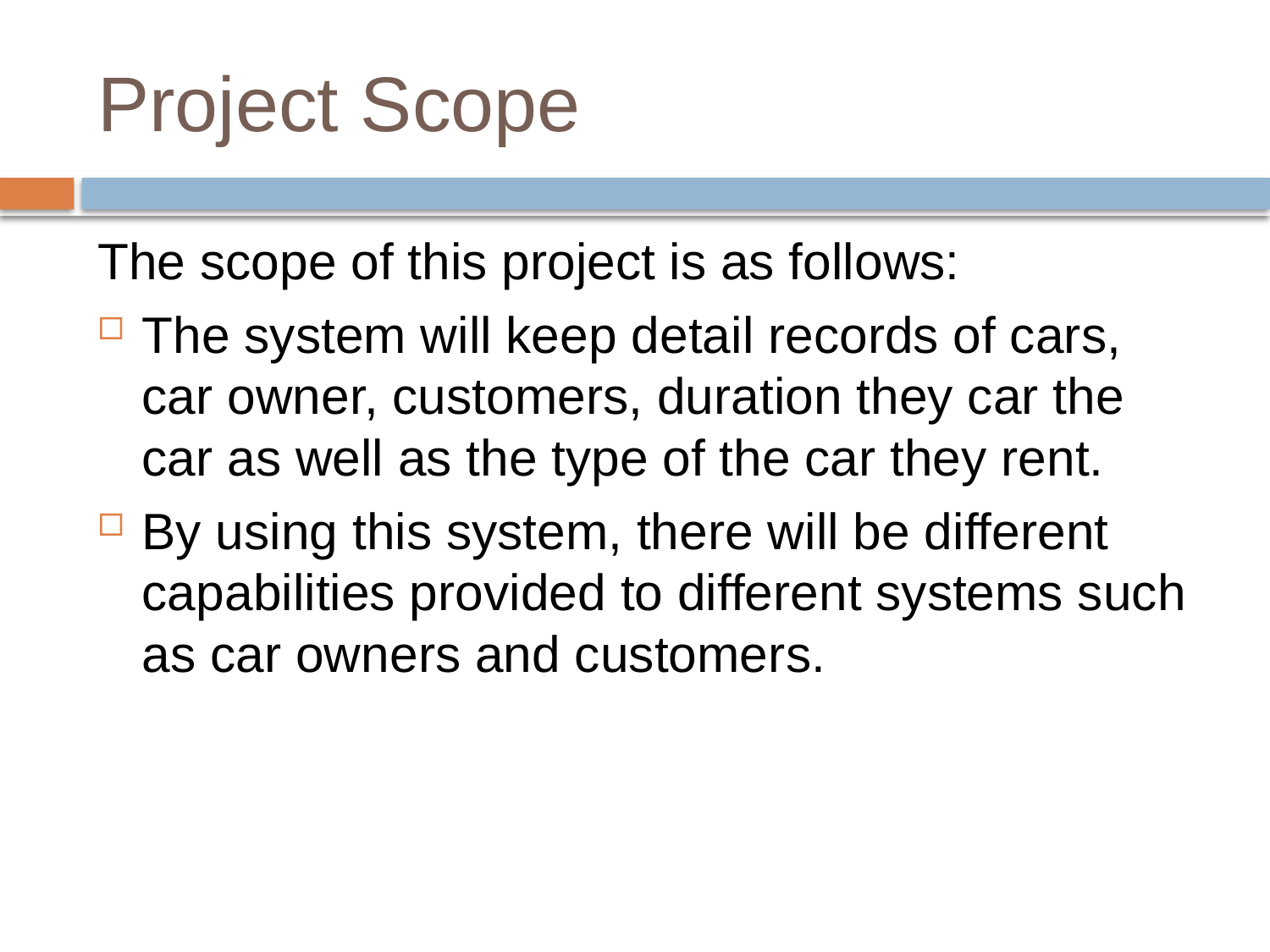

# Project Scope
The scope of this project is as follows:
The system will keep detail records of cars, car owner, customers, duration they car the car as well as the type of the car they rent.
By using this system, there will be different capabilities provided to different systems such as car owners and customers.